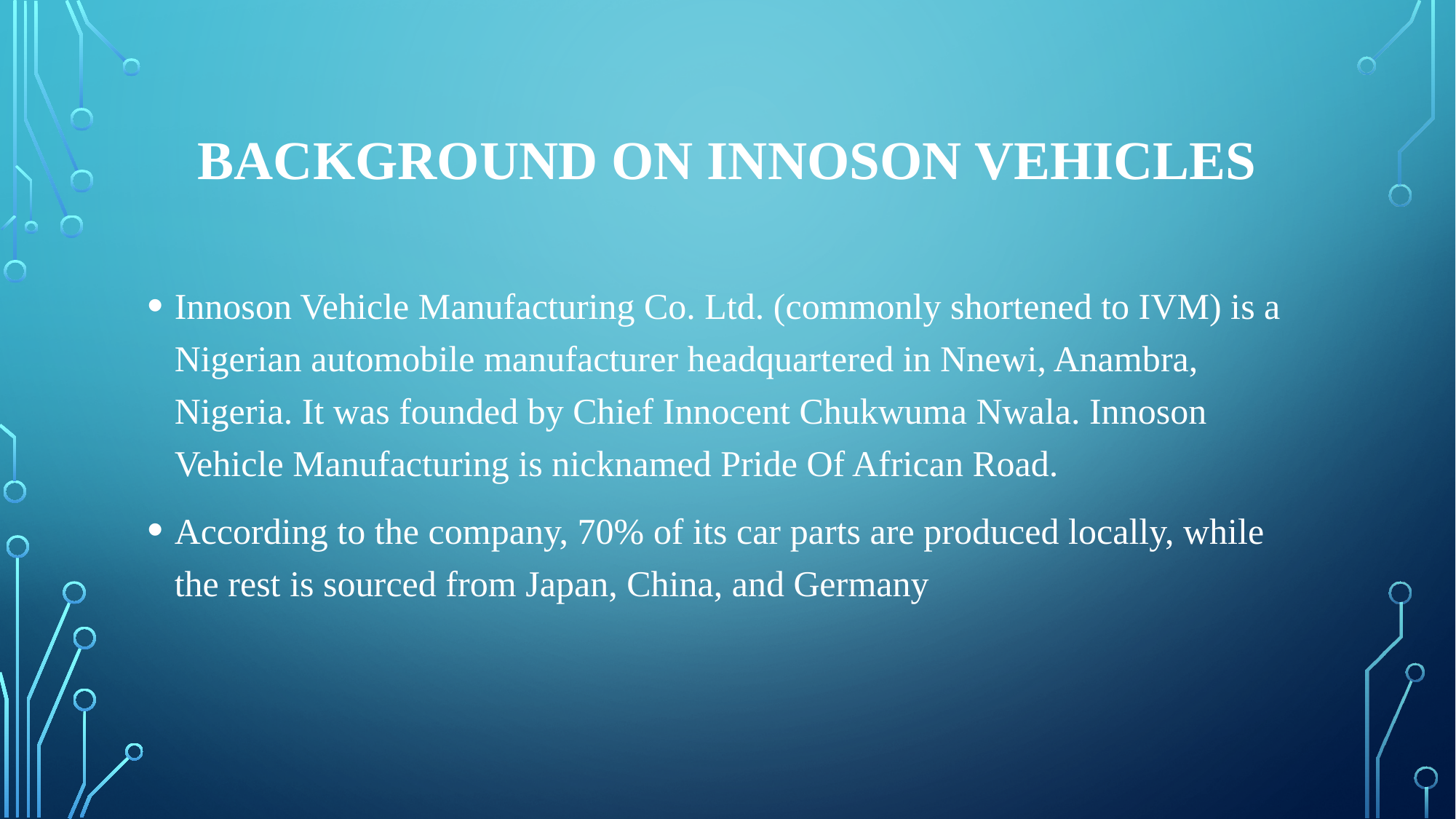

# BACKGROUND ON INNOSON VEHICLES
Innoson Vehicle Manufacturing Co. Ltd. (commonly shortened to IVM) is a Nigerian automobile manufacturer headquartered in Nnewi, Anambra, Nigeria. It was founded by Chief Innocent Chukwuma Nwala. Innoson Vehicle Manufacturing is nicknamed Pride Of African Road.
According to the company, 70% of its car parts are produced locally, while the rest is sourced from Japan, China, and Germany